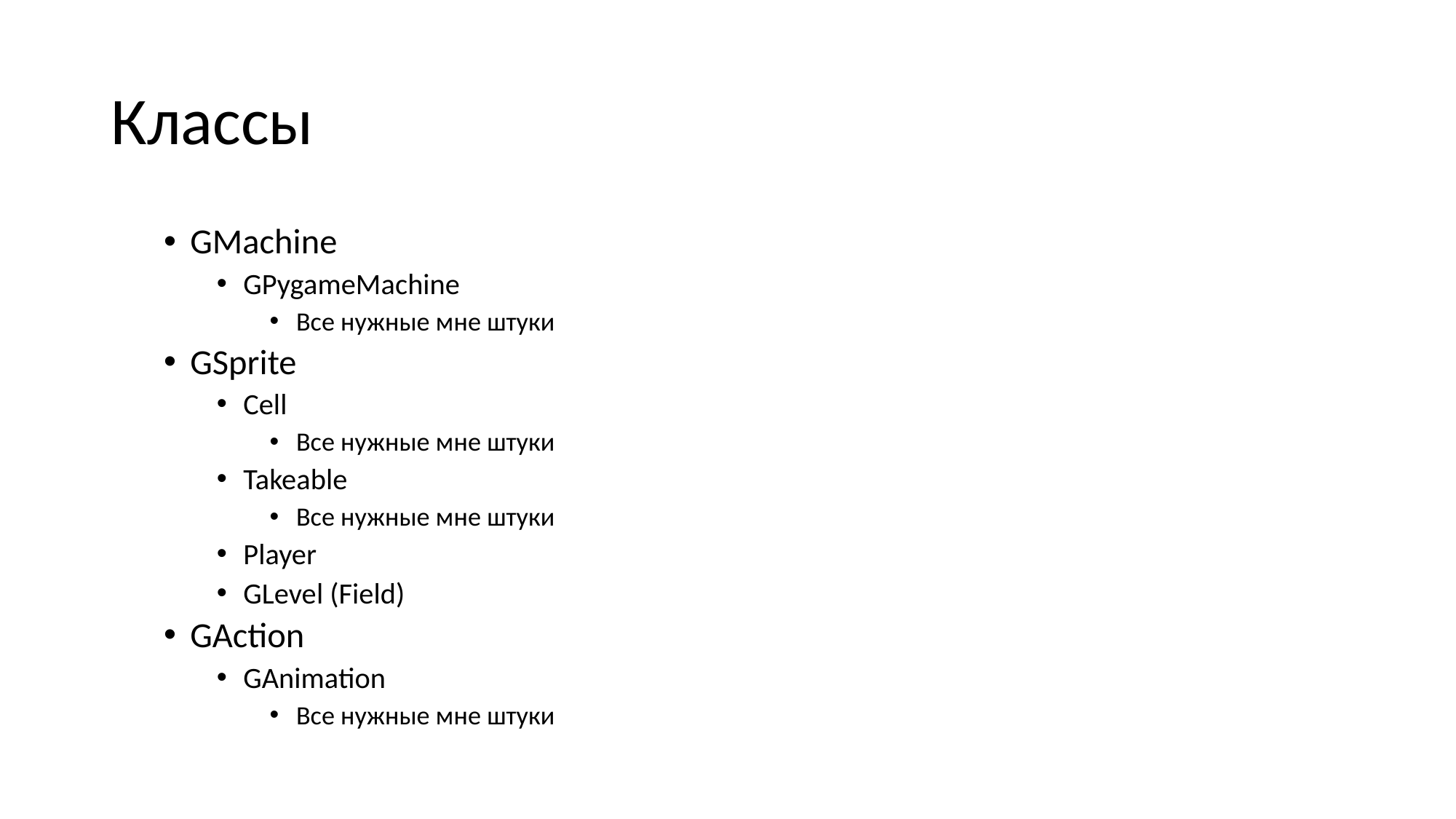

# Классы
GMachine
GPygameMachine
Все нужные мне штуки
GSprite
Cell
Все нужные мне штуки
Takeable
Все нужные мне штуки
Player
GLevel (Field)
GAction
GAnimation
Все нужные мне штуки